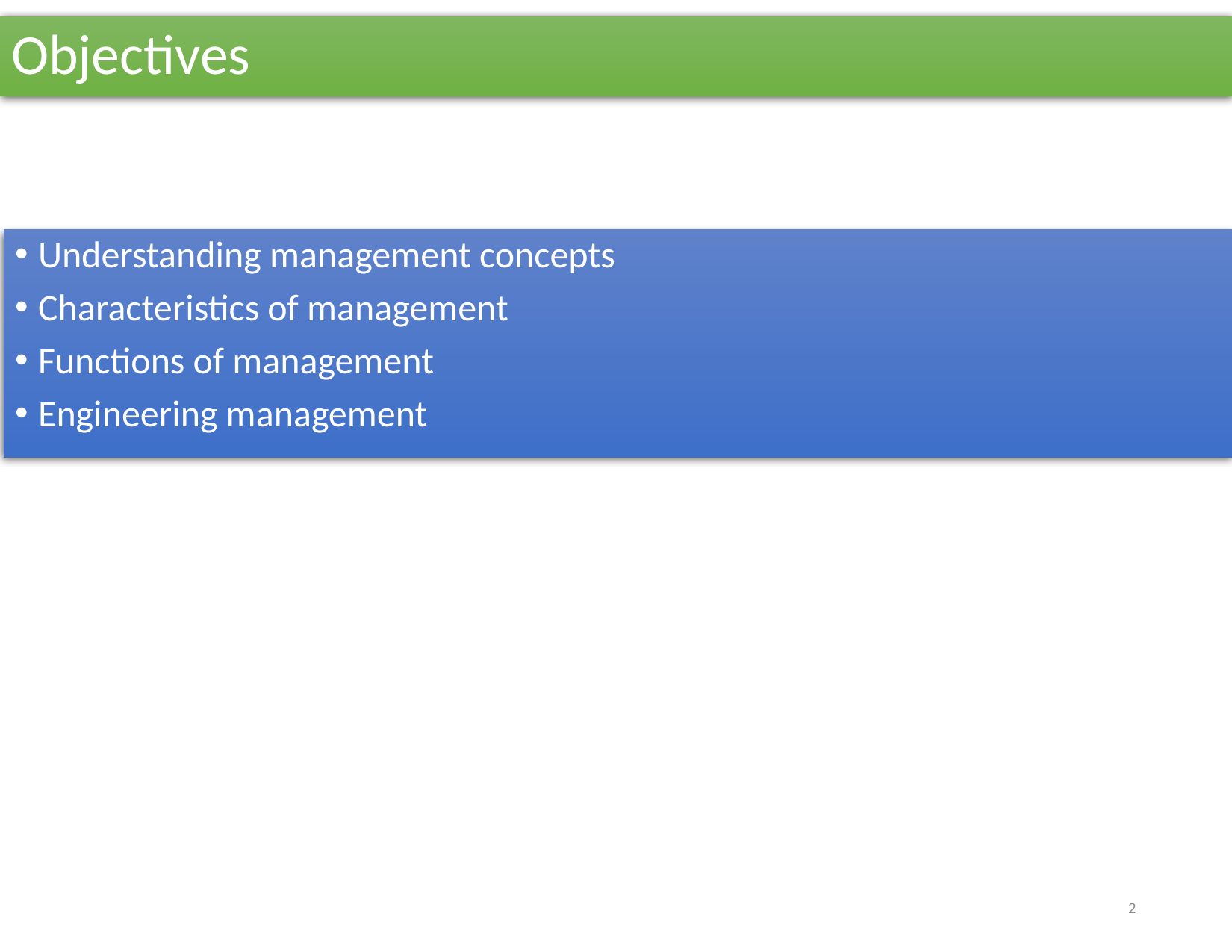

# Objectives
Understanding management concepts
Characteristics of management
Functions of management
Engineering management
2